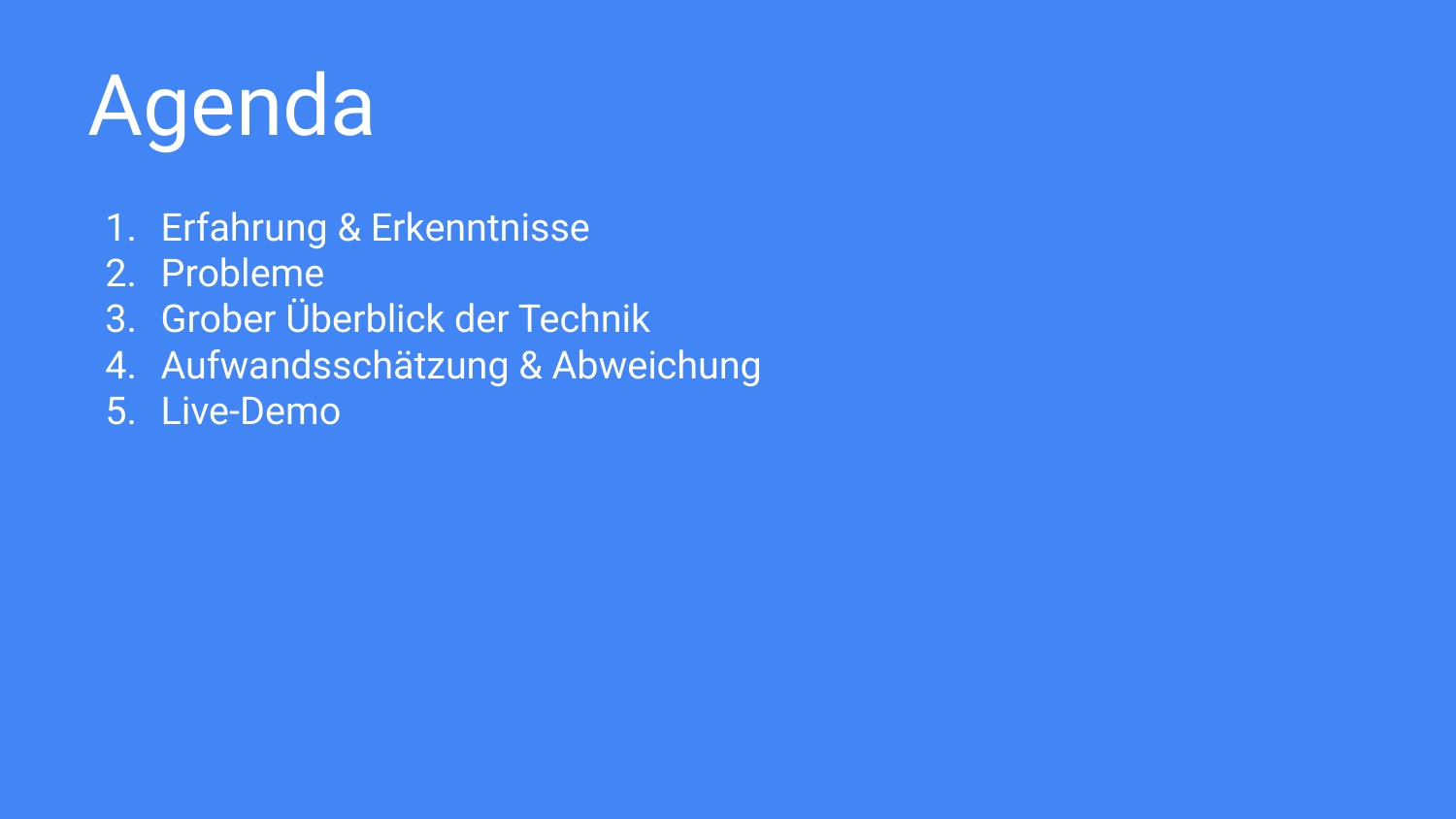

# Agenda
Erfahrung & Erkenntnisse
Probleme
Grober Überblick der Technik
Aufwandsschätzung & Abweichung
Live-Demo